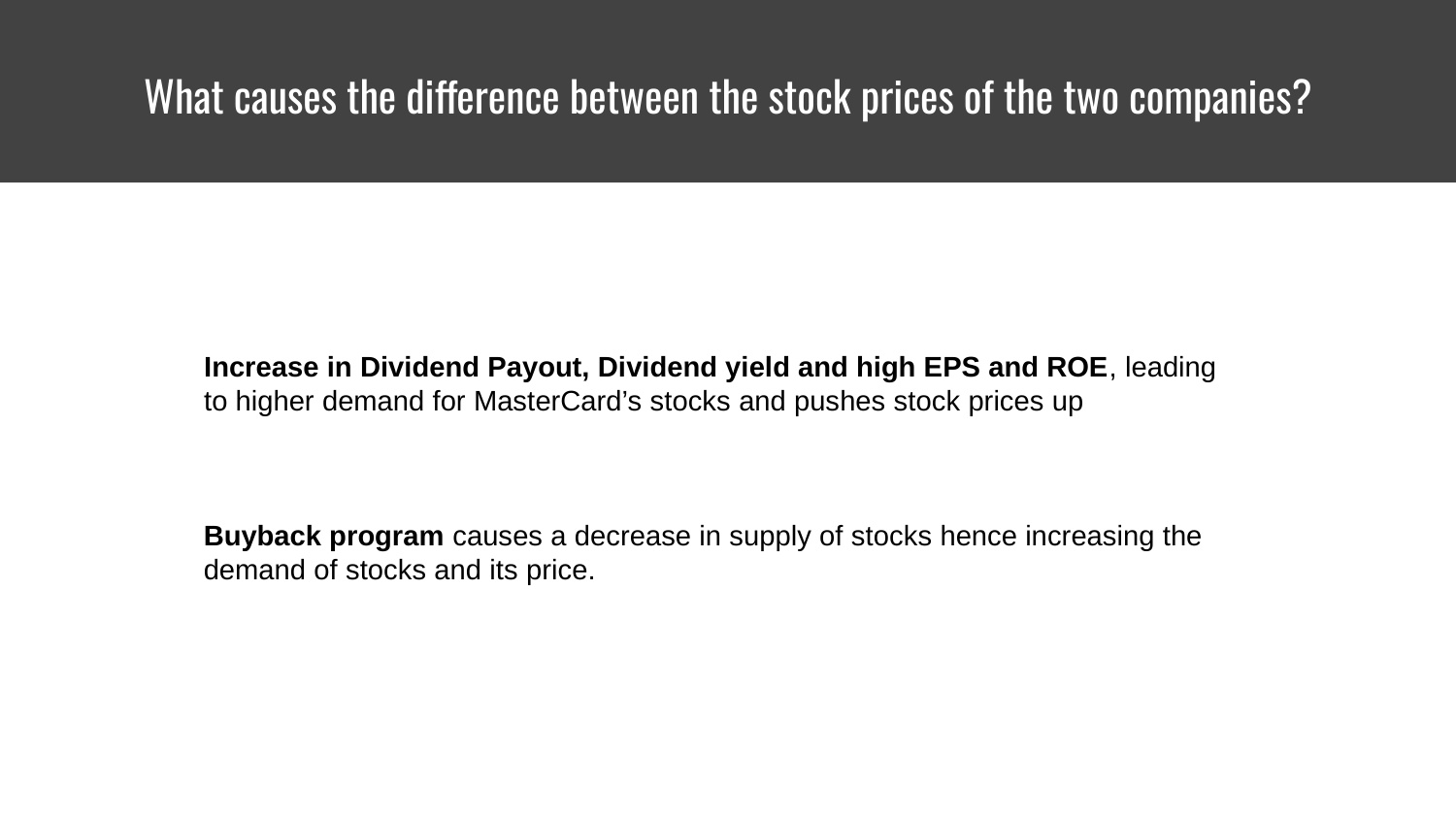

# What causes the difference between the stock prices of the two companies?
Increase in Dividend Payout, Dividend yield and high EPS and ROE, leading to higher demand for MasterCard’s stocks and pushes stock prices up
Buyback program causes a decrease in supply of stocks hence increasing the demand of stocks and its price.